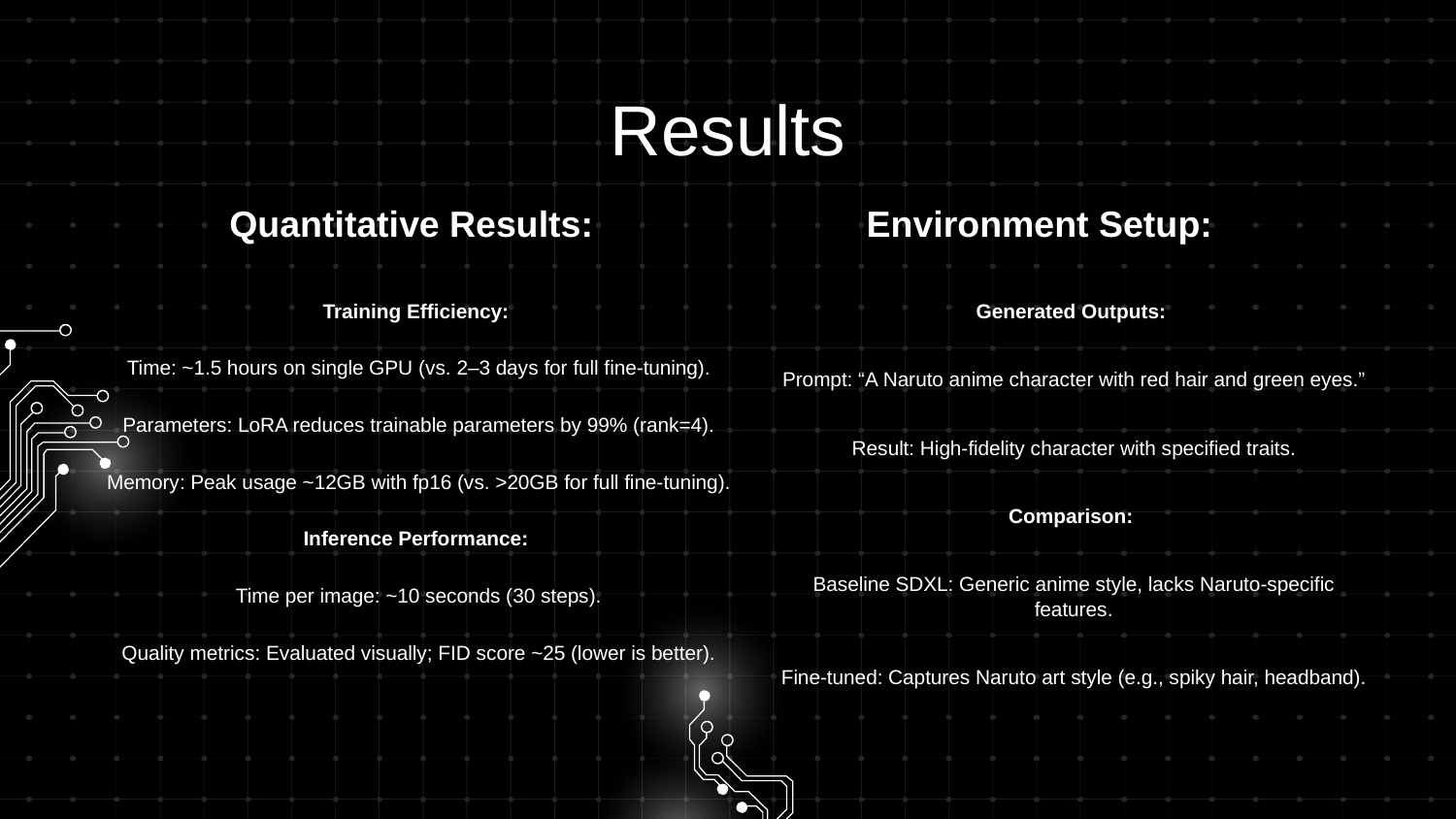

Results
# Quantitative Results:

Environment Setup:

Training Efficiency:
Time: ~1.5 hours on single GPU (vs. 2–3 days for full fine-tuning).
Parameters: LoRA reduces trainable parameters by 99% (rank=4).
Memory: Peak usage ~12GB with fp16 (vs. >20GB for full fine-tuning).
Inference Performance:
Time per image: ~10 seconds (30 steps).
Quality metrics: Evaluated visually; FID score ~25 (lower is better).

Generated Outputs:
Prompt: “A Naruto anime character with red hair and green eyes.”
Result: High-fidelity character with specified traits.
Comparison:
Baseline SDXL: Generic anime style, lacks Naruto-specific features.
Fine-tuned: Captures Naruto art style (e.g., spiky hair, headband).